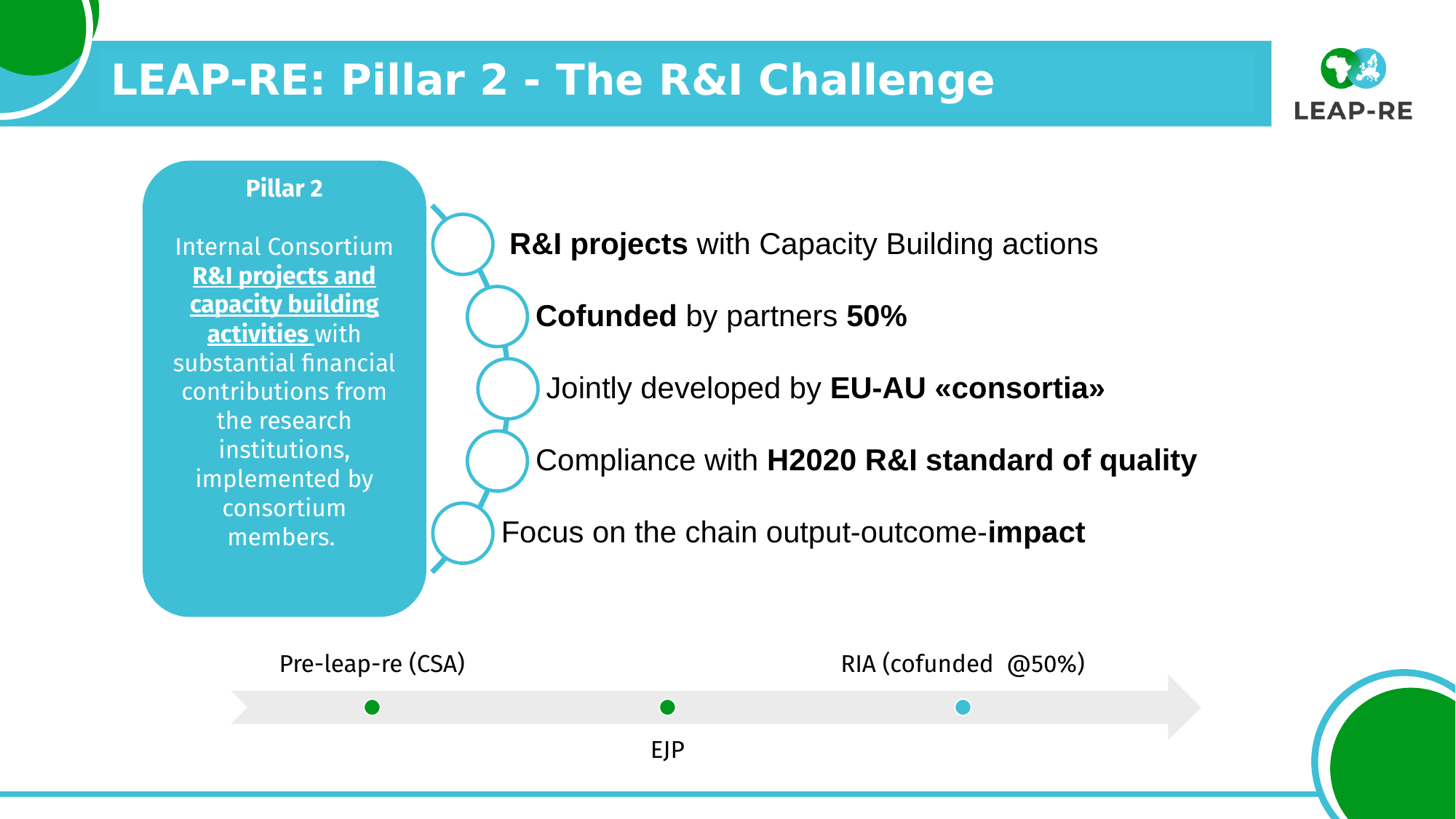

LEAP-RE: Pillar 2 - The R&I Challenge
Pillar 2

Internal Consortium R&I projects and capacity building activities with substantial financial contributions from the research institutions, implemented by consortium members.

 R&I projects with Capacity Building actions
Cofunded by partners 50%
Jointly developed by EU-AU «consortia»
Compliance with H2020 R&I standard of quality
Focus on the chain output-outcome-impact
Pre-leap-re (CSA)
EJP
RIA (cofunded  @50%)